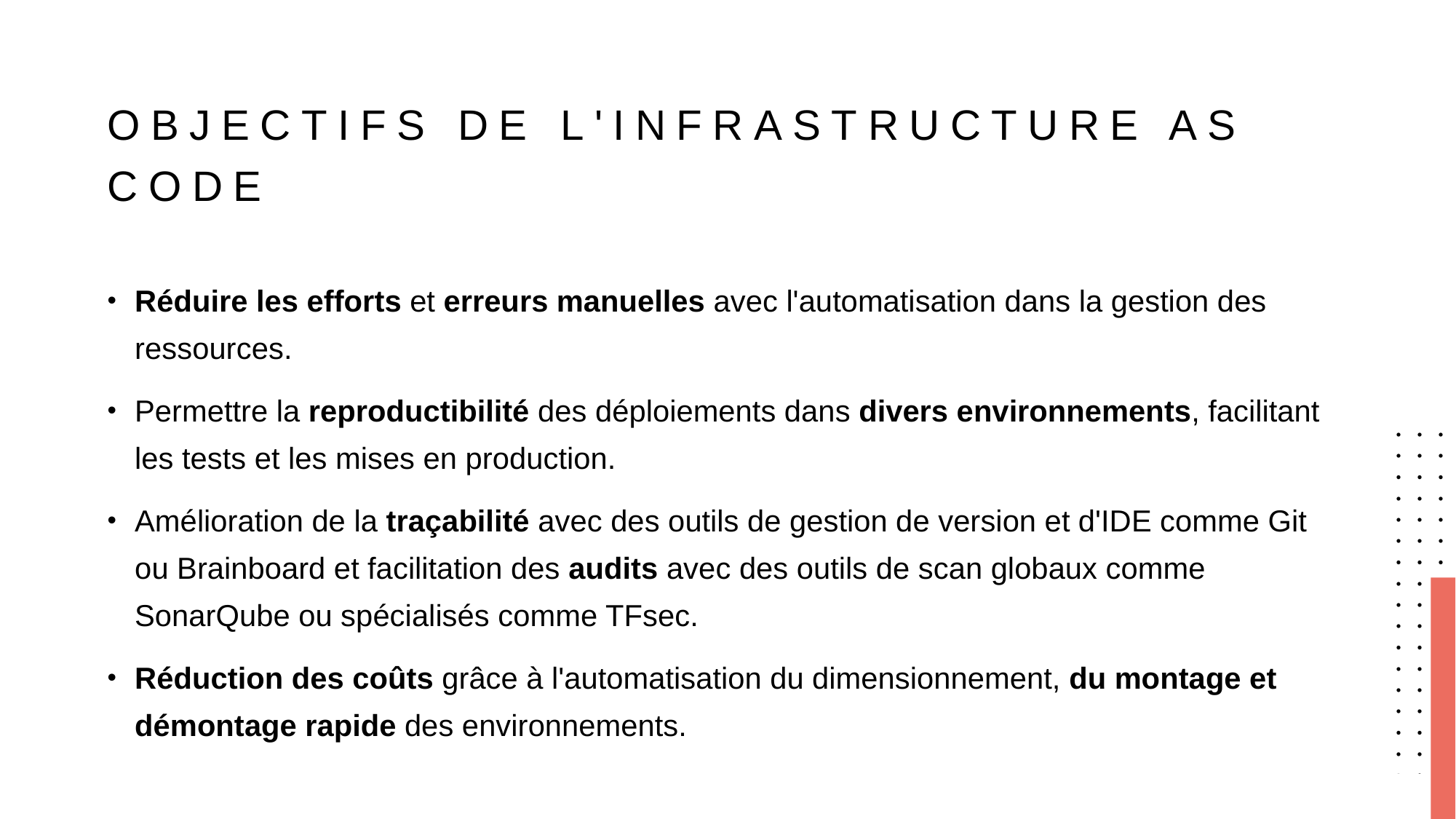

# ObjectifS de l'INfrastructure as code
Réduire les efforts et erreurs manuelles avec l'automatisation dans la gestion des ressources.
Permettre la reproductibilité des déploiements dans divers environnements, facilitant les tests et les mises en production.
Amélioration de la traçabilité avec des outils de gestion de version et d'IDE comme Git ou Brainboard et facilitation des audits avec des outils de scan globaux comme SonarQube ou spécialisés comme TFsec.
Réduction des coûts grâce à l'automatisation du dimensionnement, du montage et démontage rapide des environnements.